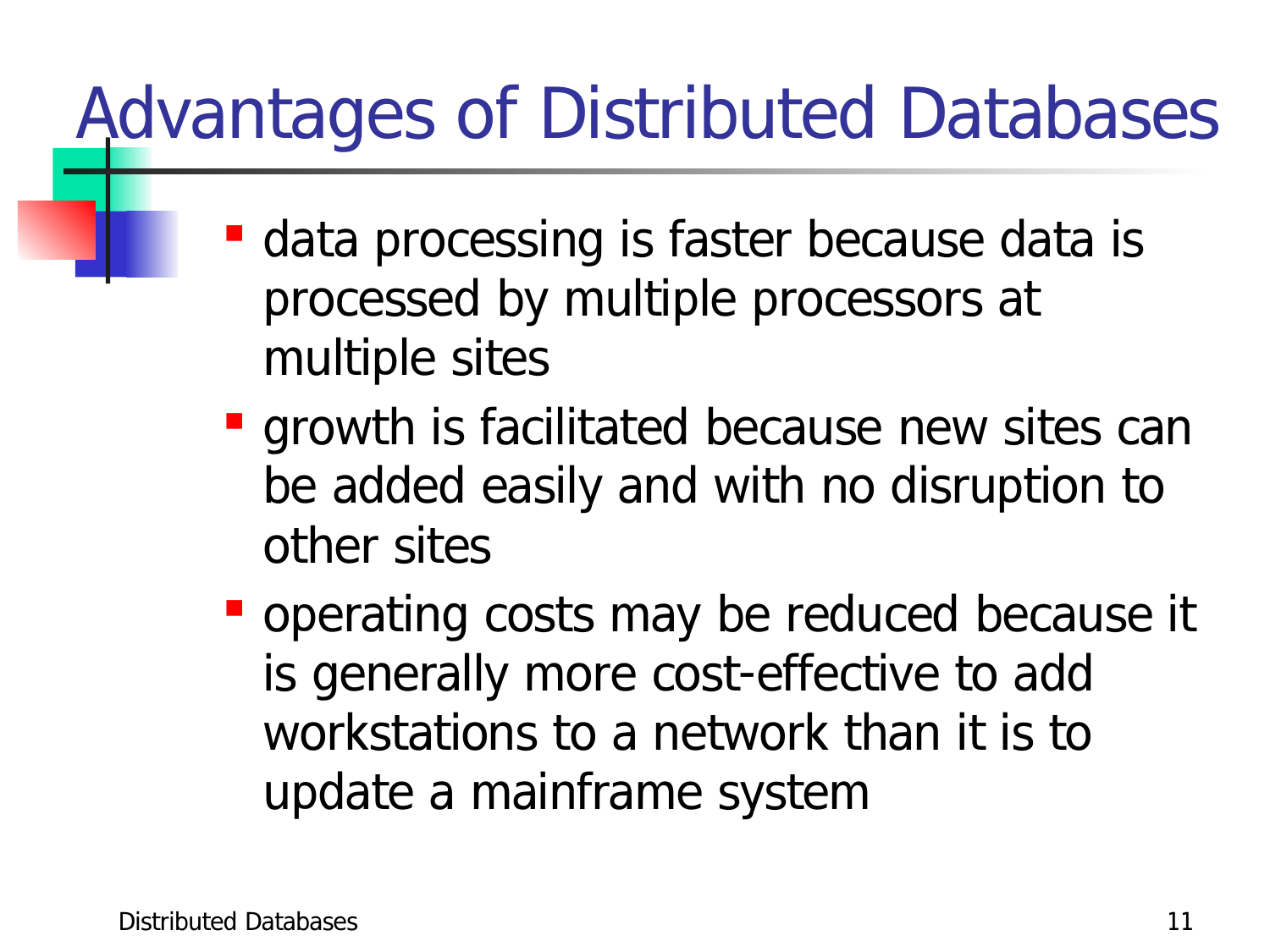

# Advantages of Distributed Databases
data processing is faster because data is processed by multiple processors at multiple sites
growth is facilitated because new sites can be added easily and with no disruption to other sites
operating costs may be reduced because it is generally more cost-effective to add workstations to a network than it is to update a mainframe system
Distributed Databases
11